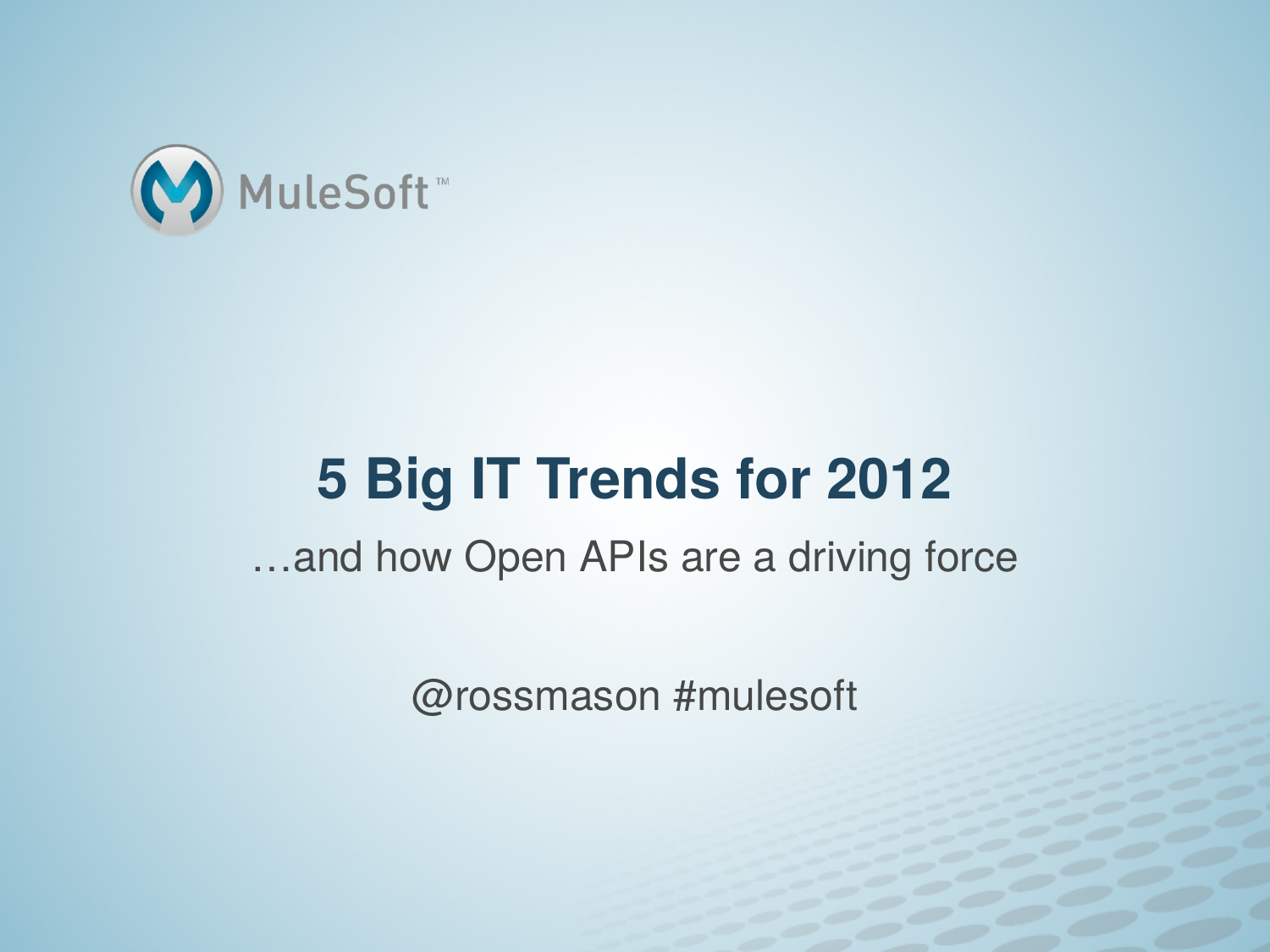

# 5 Big IT Trends for 2012
…and how Open APIs are a driving force

@rossmason #mulesoft